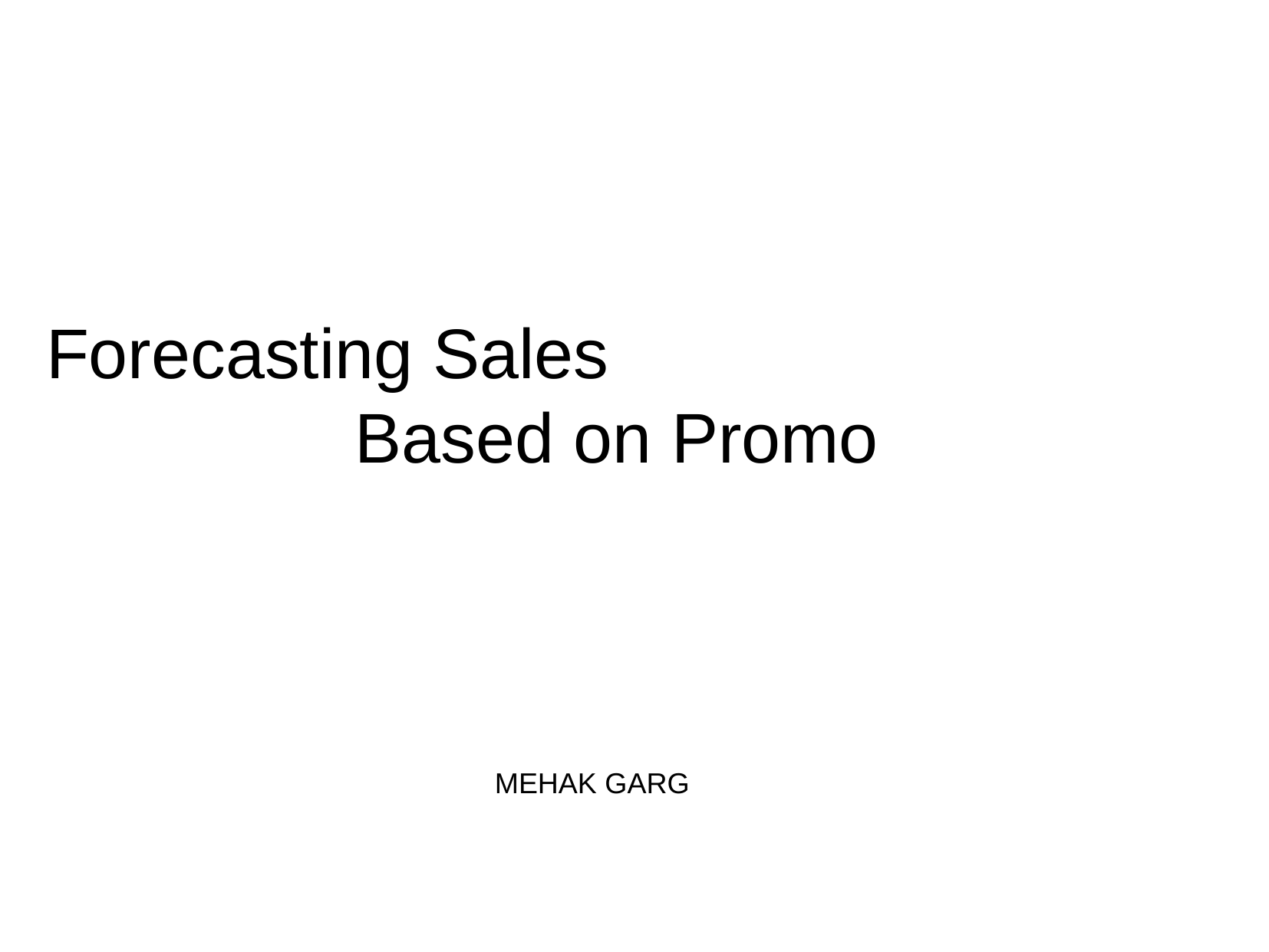

Forecasting Sales
Based on Promo
MEHAK GARG